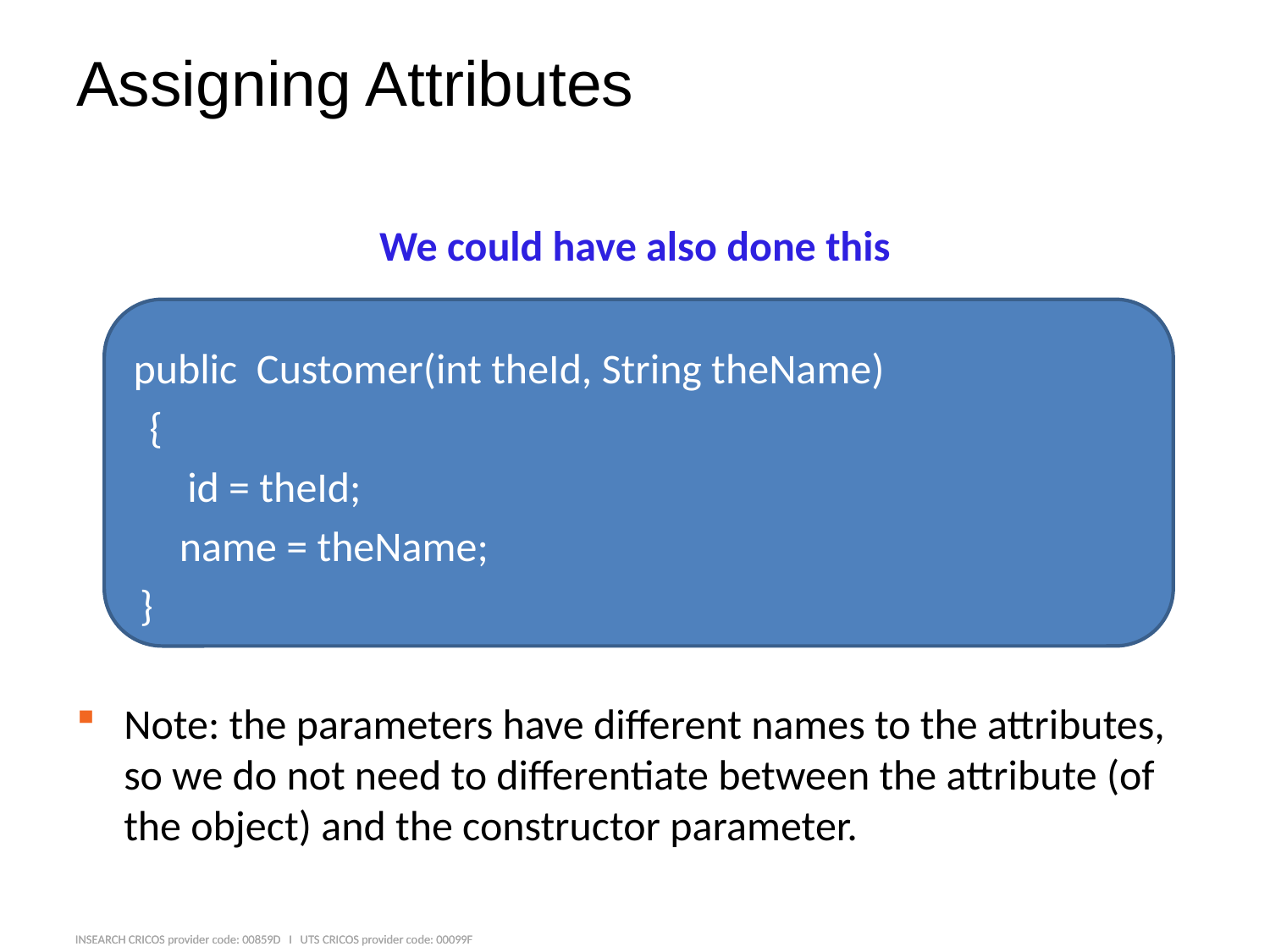

# Assigning Attributes
We could have also done this

      public  Customer(int theId, String theName)
 {
     id = theId;
	name = theName;
}

Note: the parameters have different names to the attributes, so we do not need to differentiate between the attribute (of the object) and the constructor parameter.